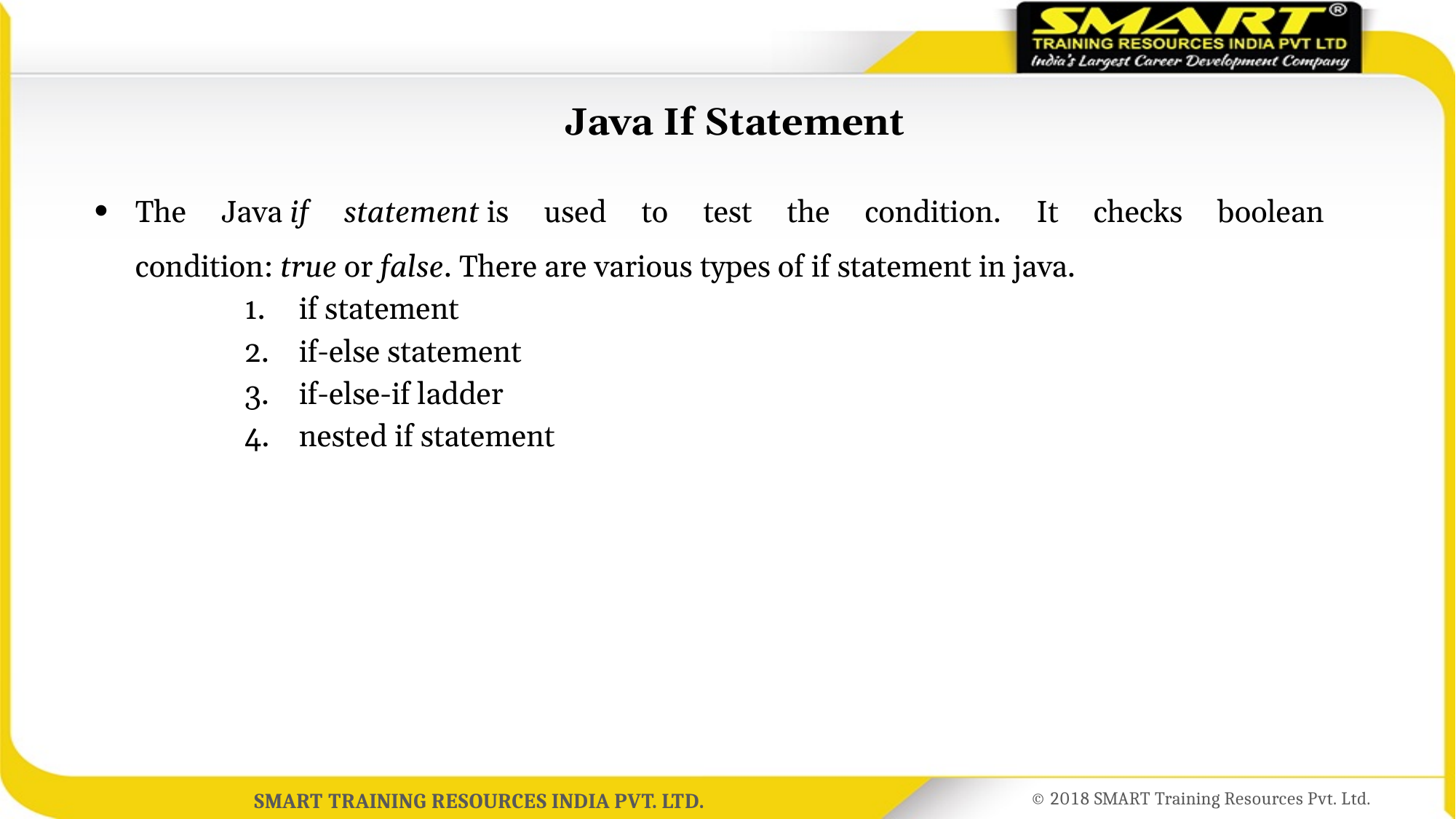

# Java If Statement
The Java if statement is used to test the condition. It checks boolean condition: true or false. There are various types of if statement in java.
if statement
if-else statement
if-else-if ladder
nested if statement